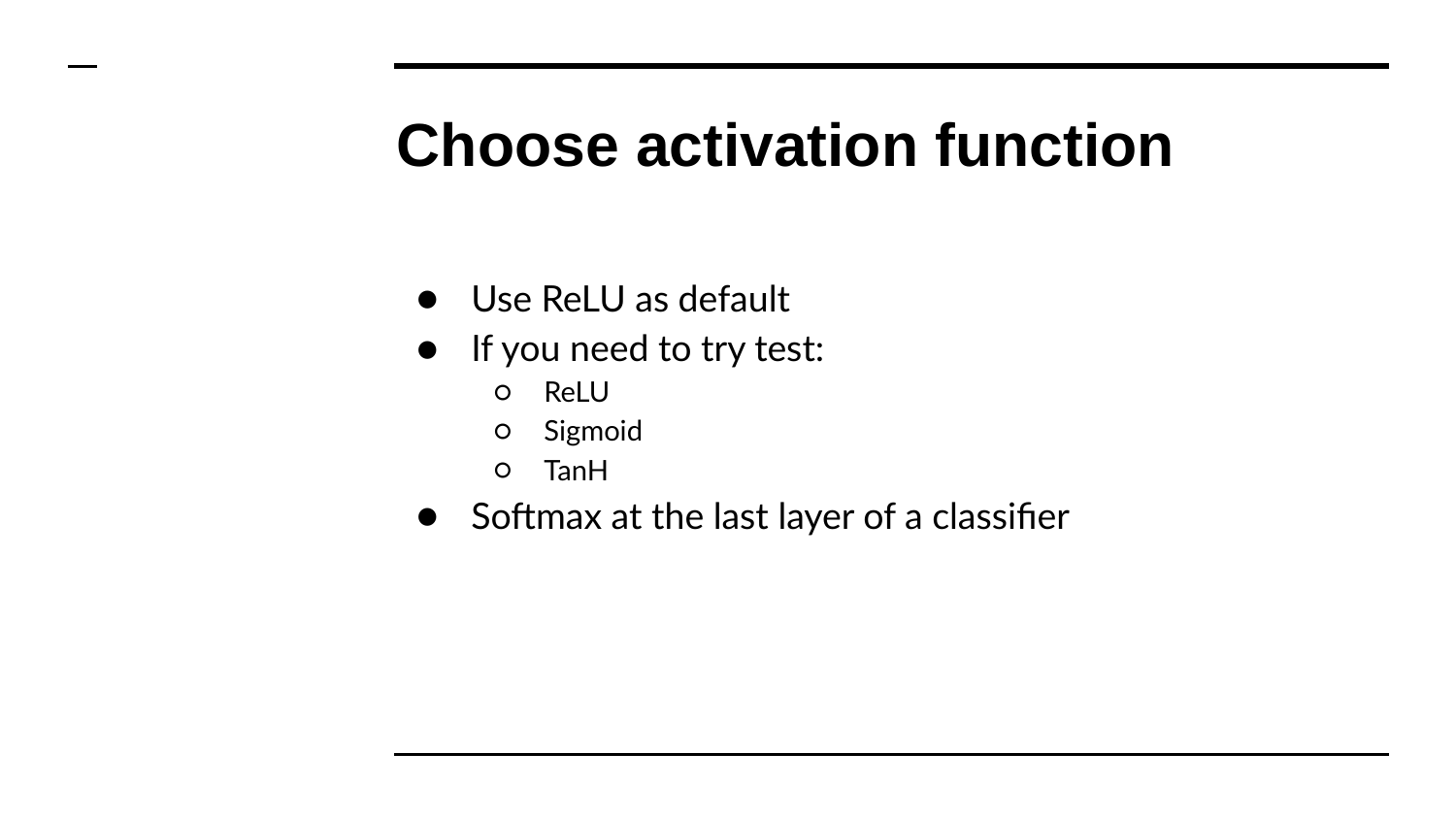

# Choose activation function
Use ReLU as default
If you need to try test:
ReLU
Sigmoid
TanH
Softmax at the last layer of a classifier